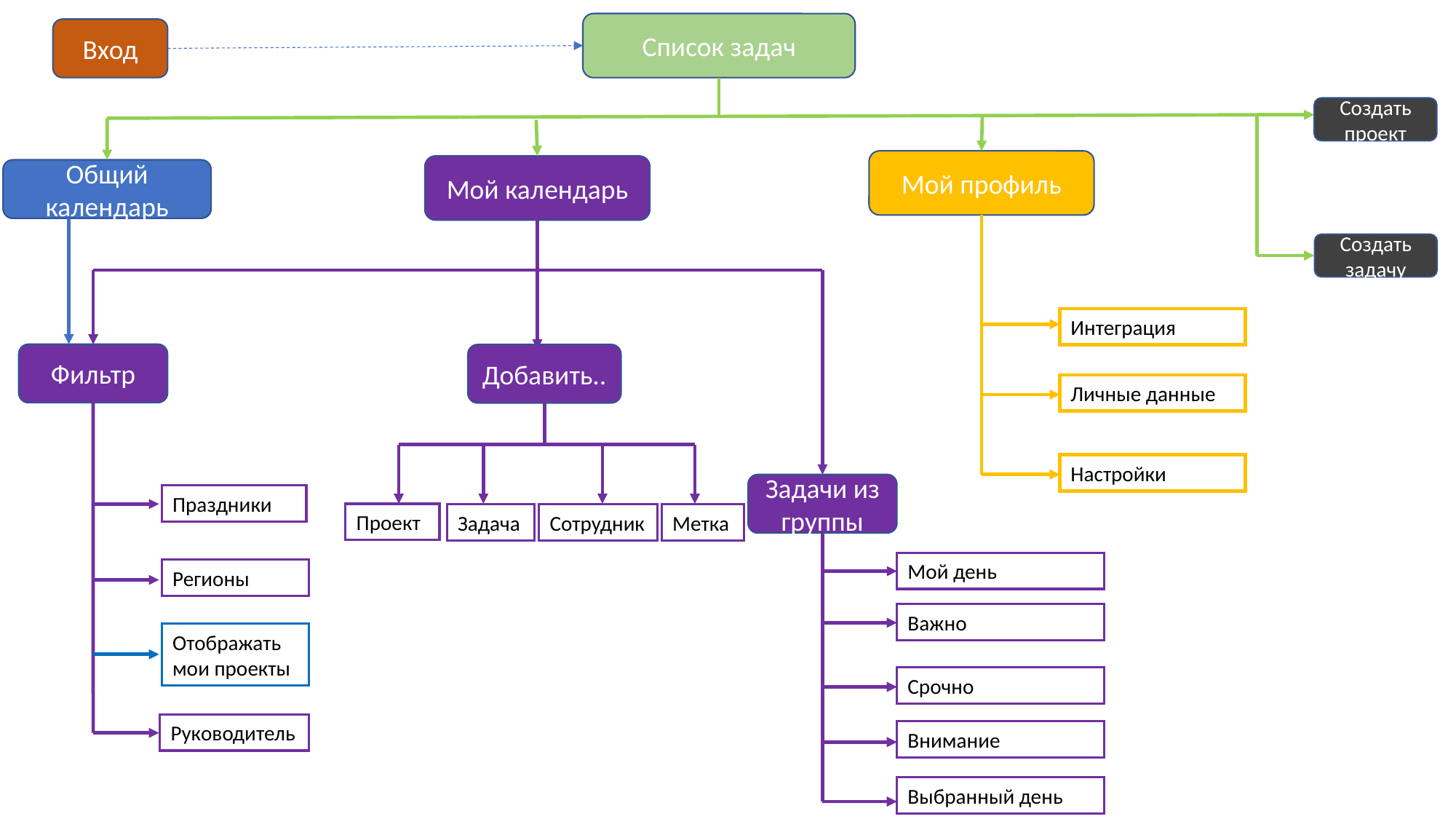

Список задач
Вход
Создать проект
Мой профиль
Мой календарь
Общий календарь
Создать задачу
Интеграция
Фильтр
Добавить..
Личные данные
Настройки
Задачи из группы
Праздники
Проект
Задача
Сотрудник
Метка
Мой день
Регионы
Важно
Отображать мои проекты
Срочно
Руководитель
Внимание
Выбранный день